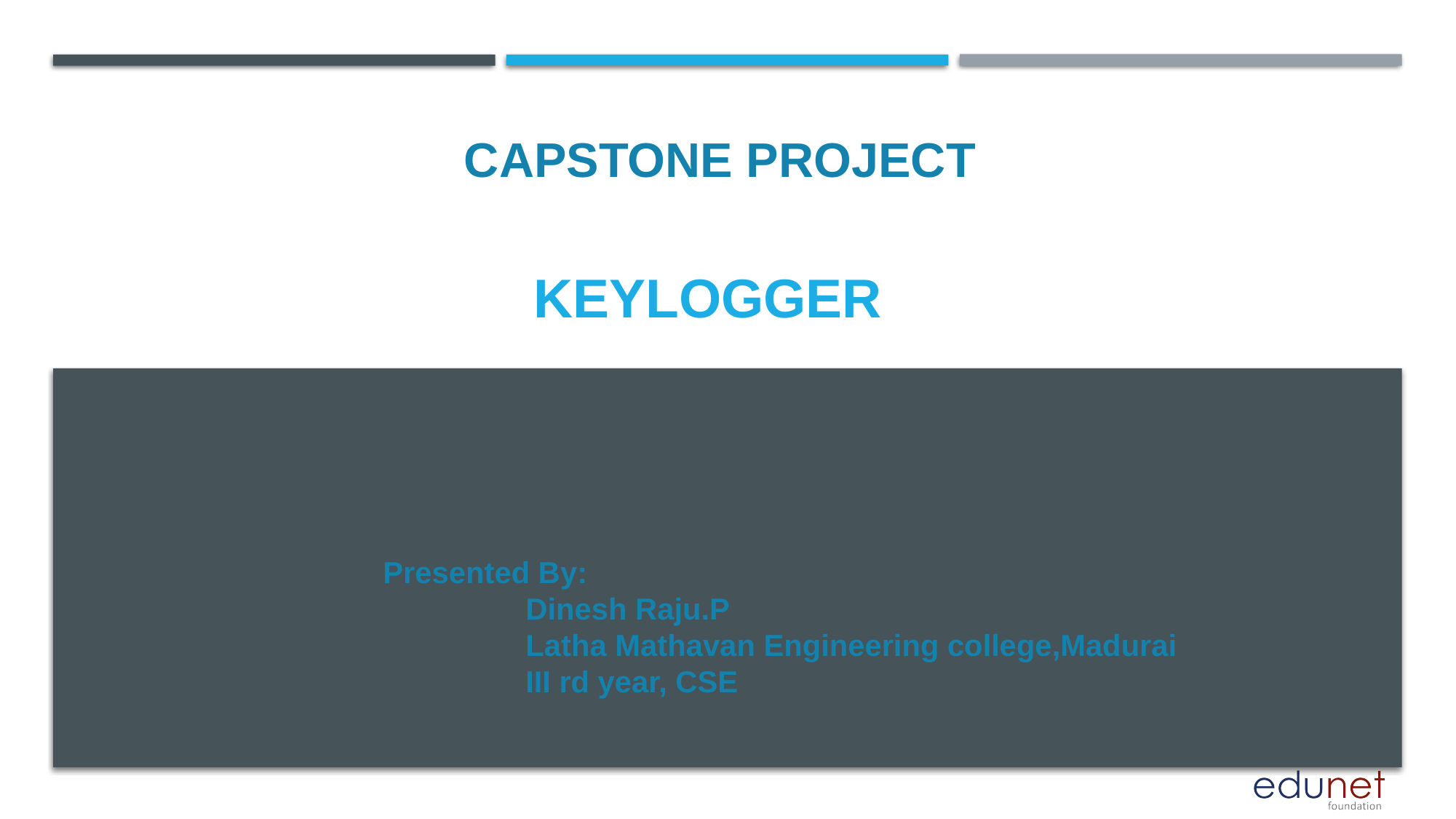

CAPSTONE PROJECT
# KeyLogger
Presented By:
	    Dinesh Raju.P
	    Latha Mathavan Engineering college,Madurai
	    III rd year, CSE